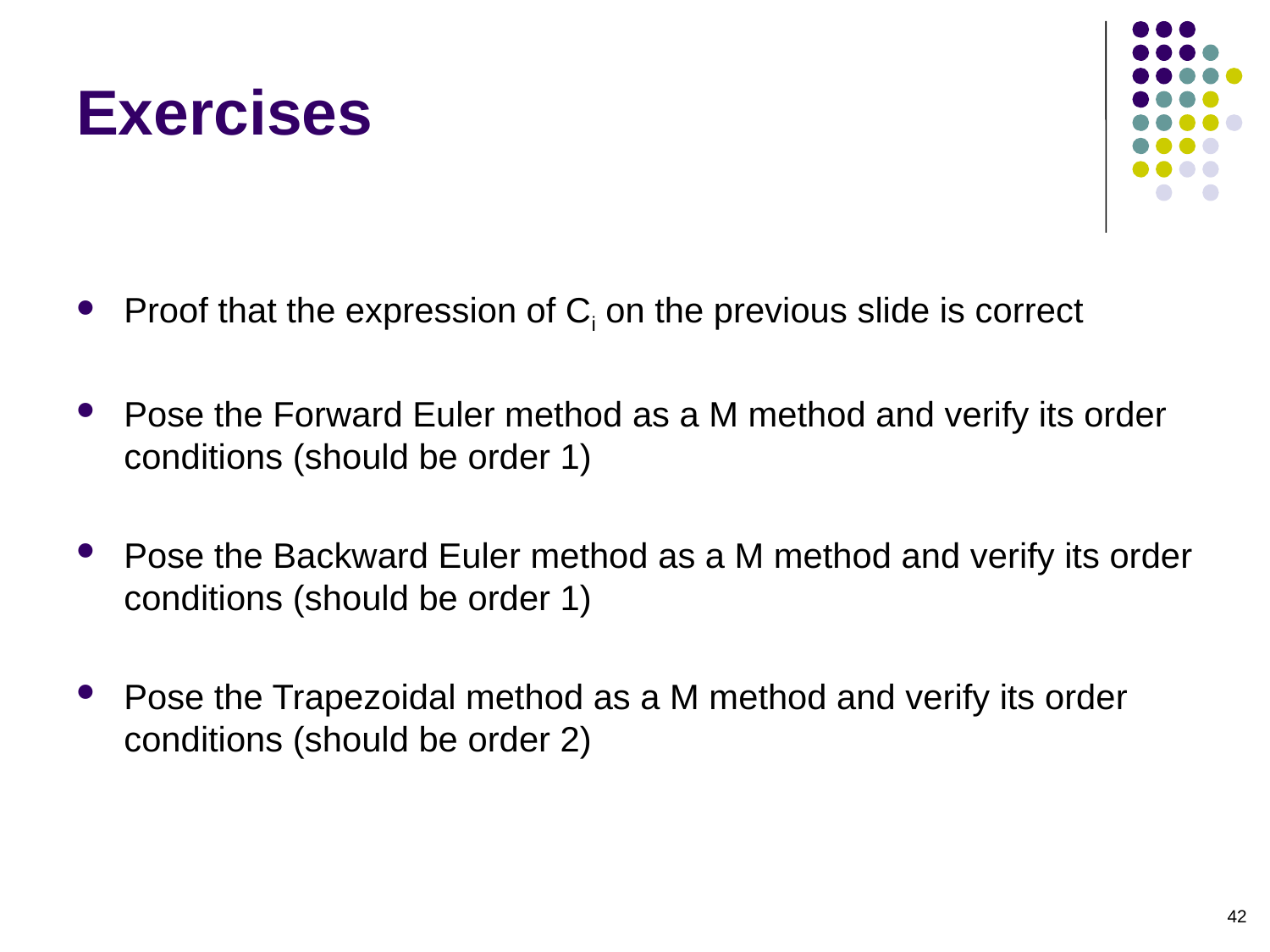

# Exercises
Proof that the expression of Ci on the previous slide is correct

Pose the Forward Euler method as a M method and verify its order conditions (should be order 1)

Pose the Backward Euler method as a M method and verify its order conditions (should be order 1)

Pose the Trapezoidal method as a M method and verify its order conditions (should be order 2)
42